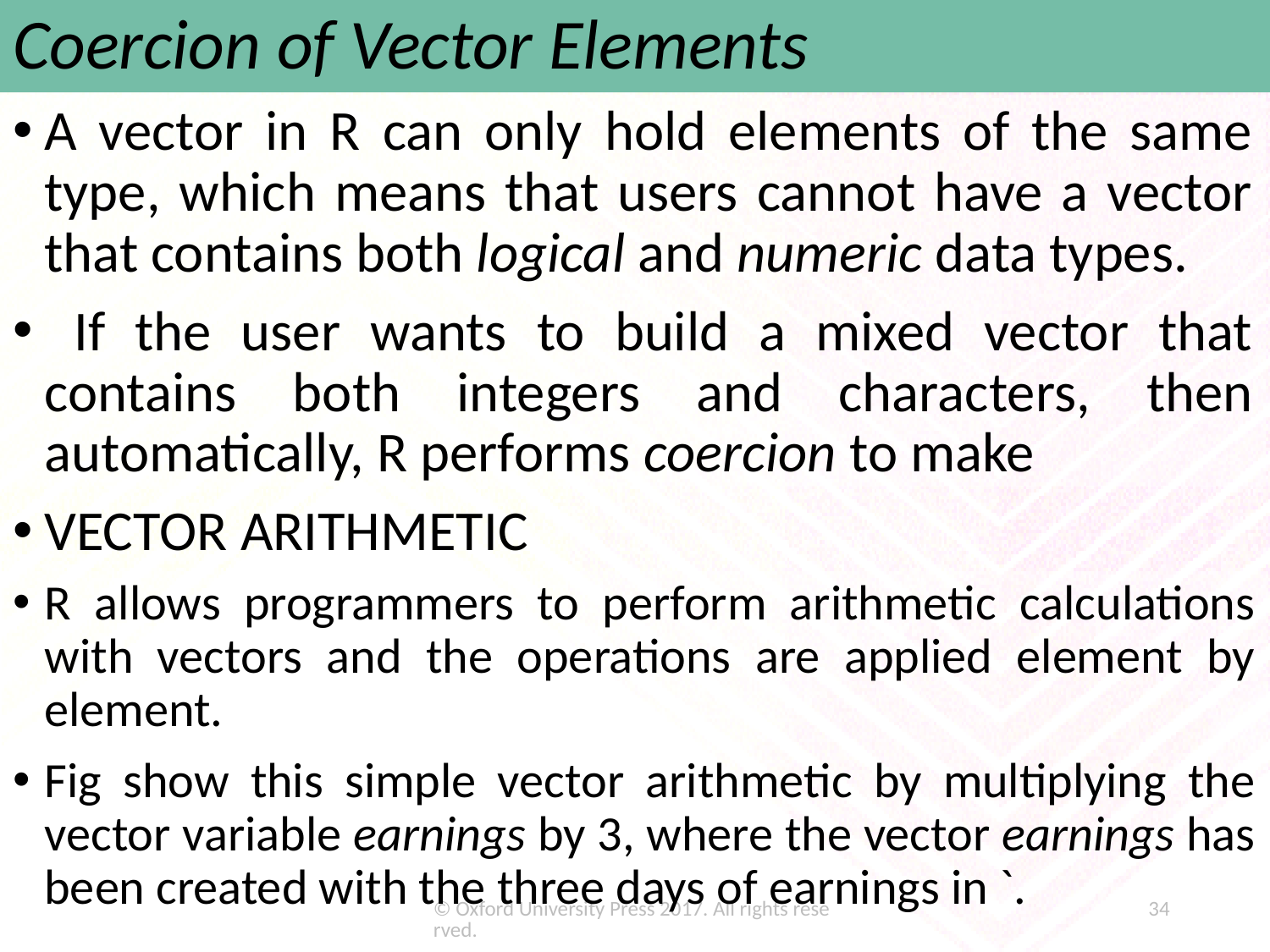

# Coercion of Vector Elements
A vector in R can only hold elements of the same type, which means that users cannot have a vector that contains both logical and numeric data types.
 If the user wants to build a mixed vector that contains both integers and characters, then automatically, R performs coercion to make
VECTOR ARITHMETIC

R allows programmers to perform arithmetic calculations with vectors and the operations are applied element by element.
Fig show this simple vector arithmetic by multiplying the vector variable earnings by 3, where the vector earnings has been created with the three days of earnings in `.
© Oxford University Press 2017. All rights reserved.
34